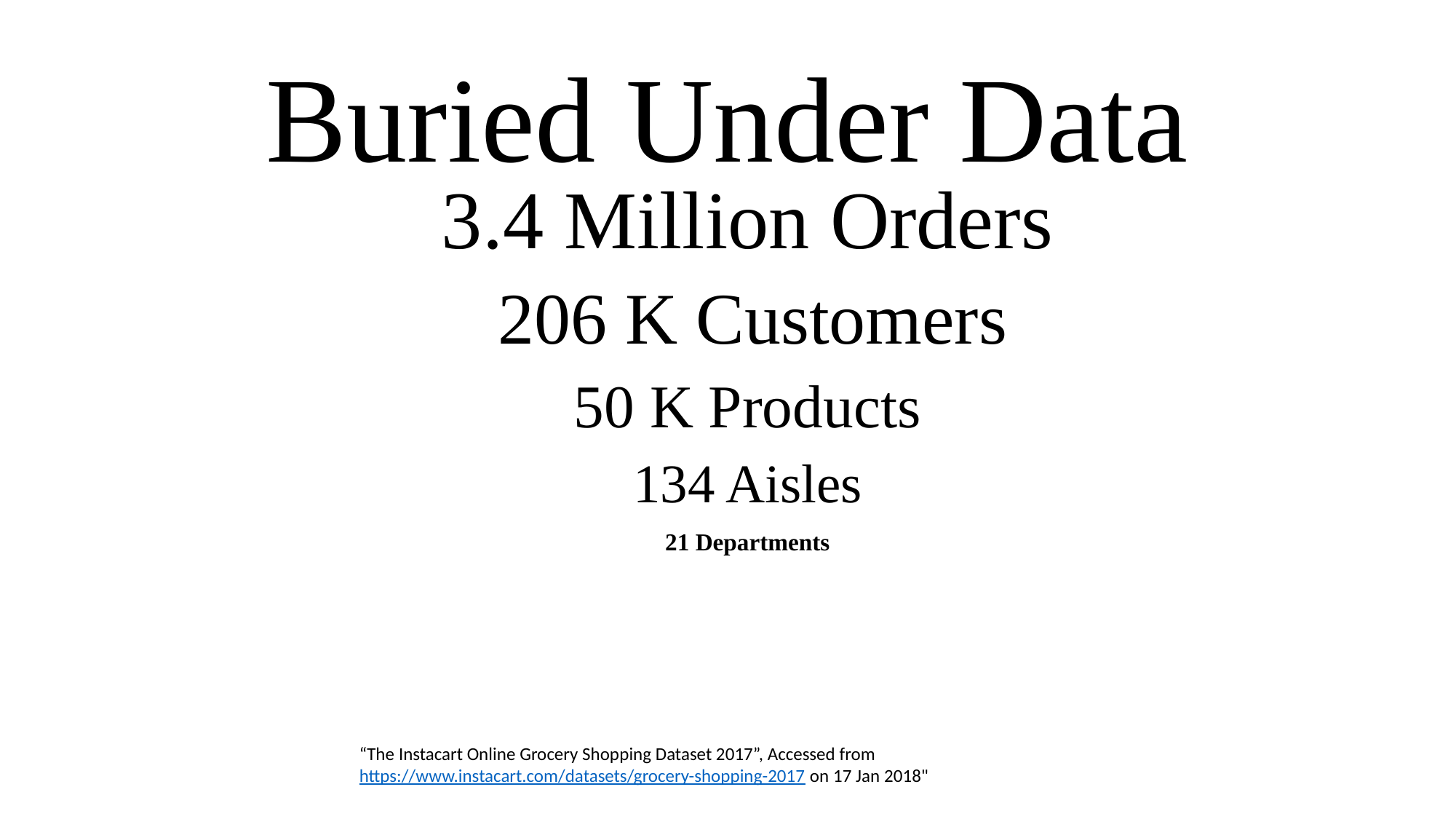

# Buried Under Data
3.4 Million Orders
 206 K Customers
50 K Products
134 Aisles
21 Departments
“The Instacart Online Grocery Shopping Dataset 2017”, Accessed from https://www.instacart.com/datasets/grocery-shopping-2017 on 17 Jan 2018"